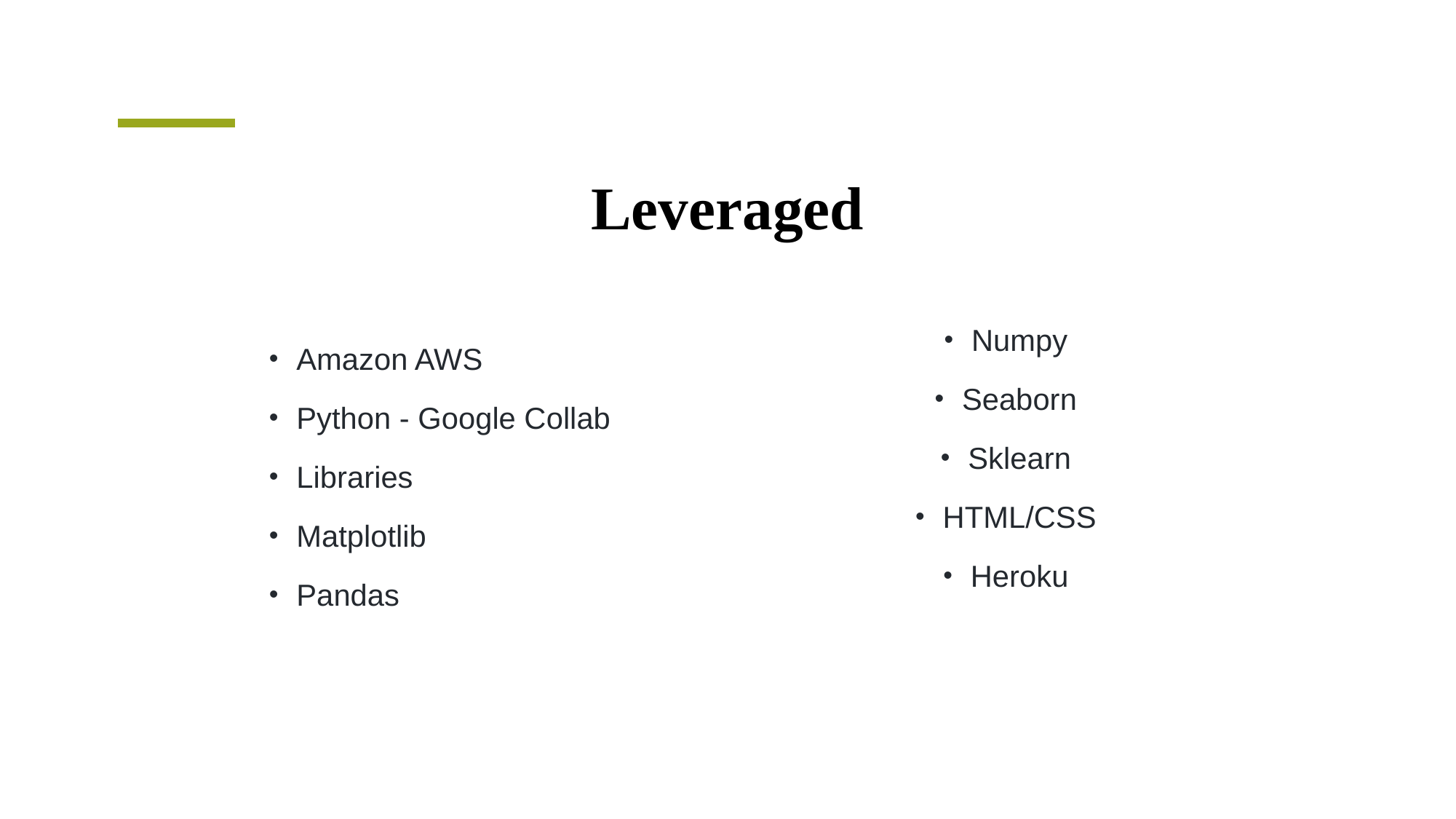

# Leveraged
Numpy
Seaborn
Sklearn
HTML/CSS
Heroku
Amazon AWS
Python - Google Collab
Libraries
Matplotlib
Pandas